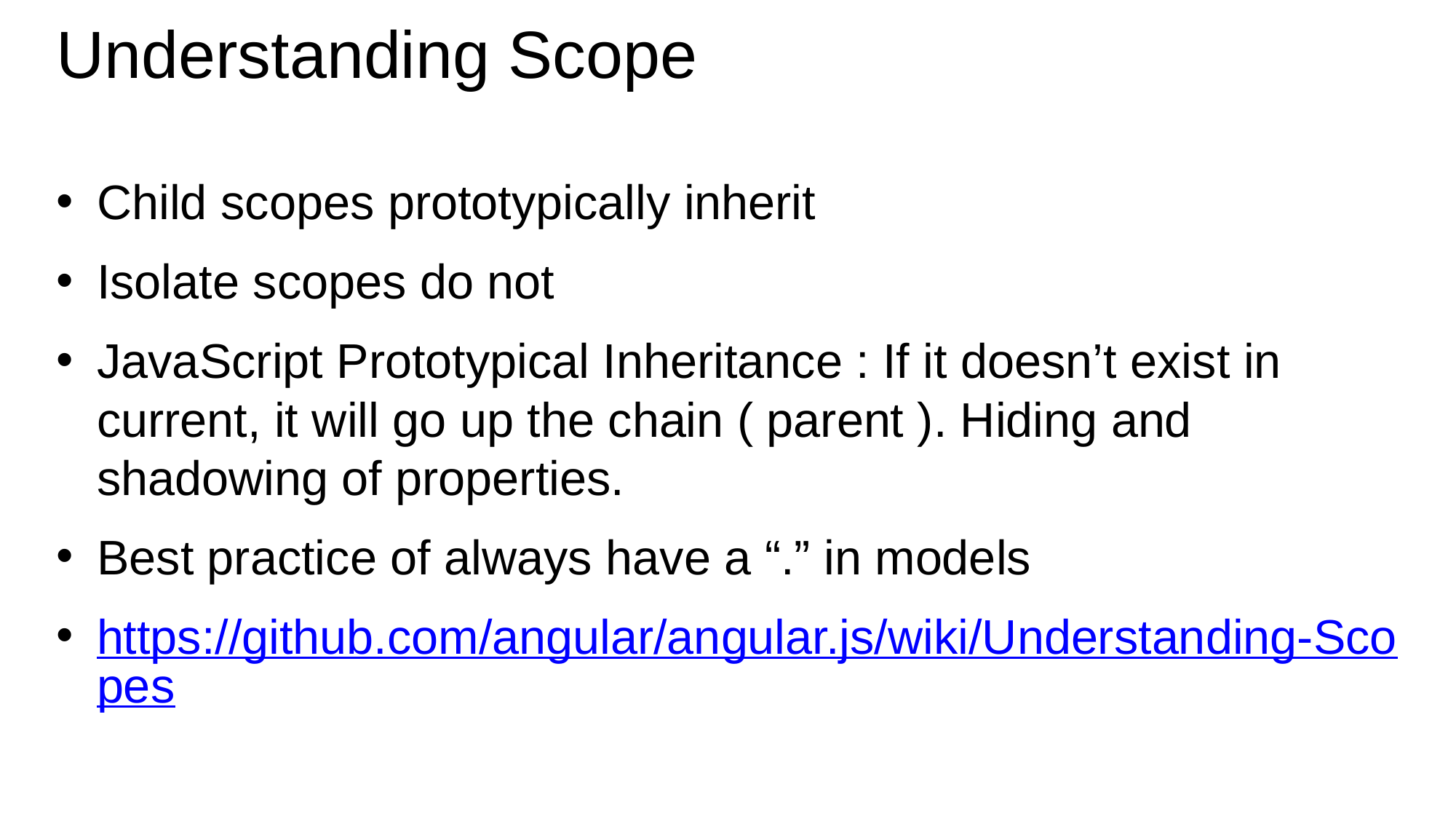

# Understanding Scope
Child scopes prototypically inherit
Isolate scopes do not
JavaScript Prototypical Inheritance : If it doesn’t exist in current, it will go up the chain ( parent ). Hiding and shadowing of properties.
Best practice of always have a “.” in models
https://github.com/angular/angular.js/wiki/Understanding-Scopes